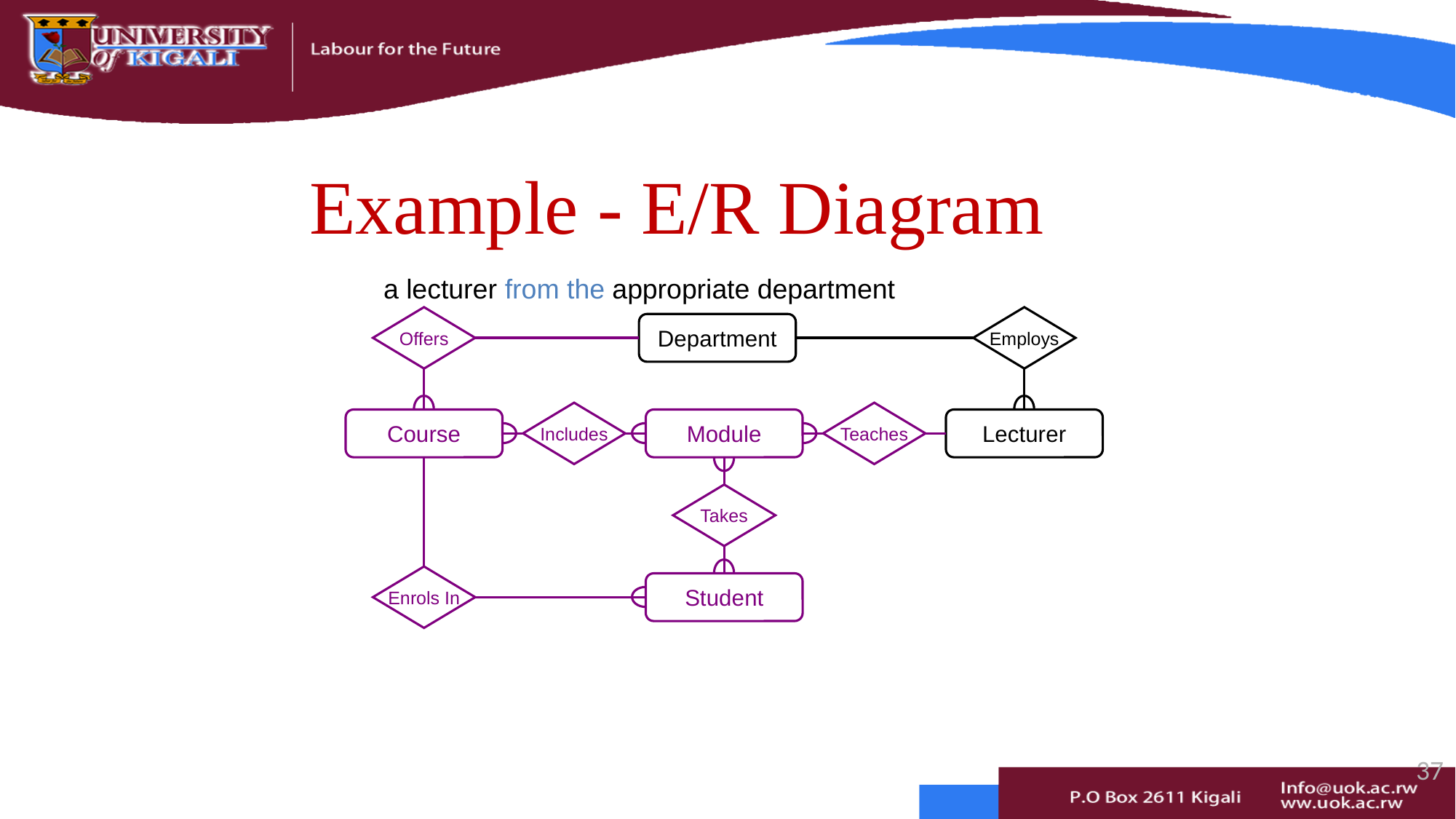

# Example - E/R Diagram
a lecturer from the appropriate department
Offers
Employs
Department

Includes
Teaches
Course
Module
Lecturer

Takes

Enrols In
Student

37